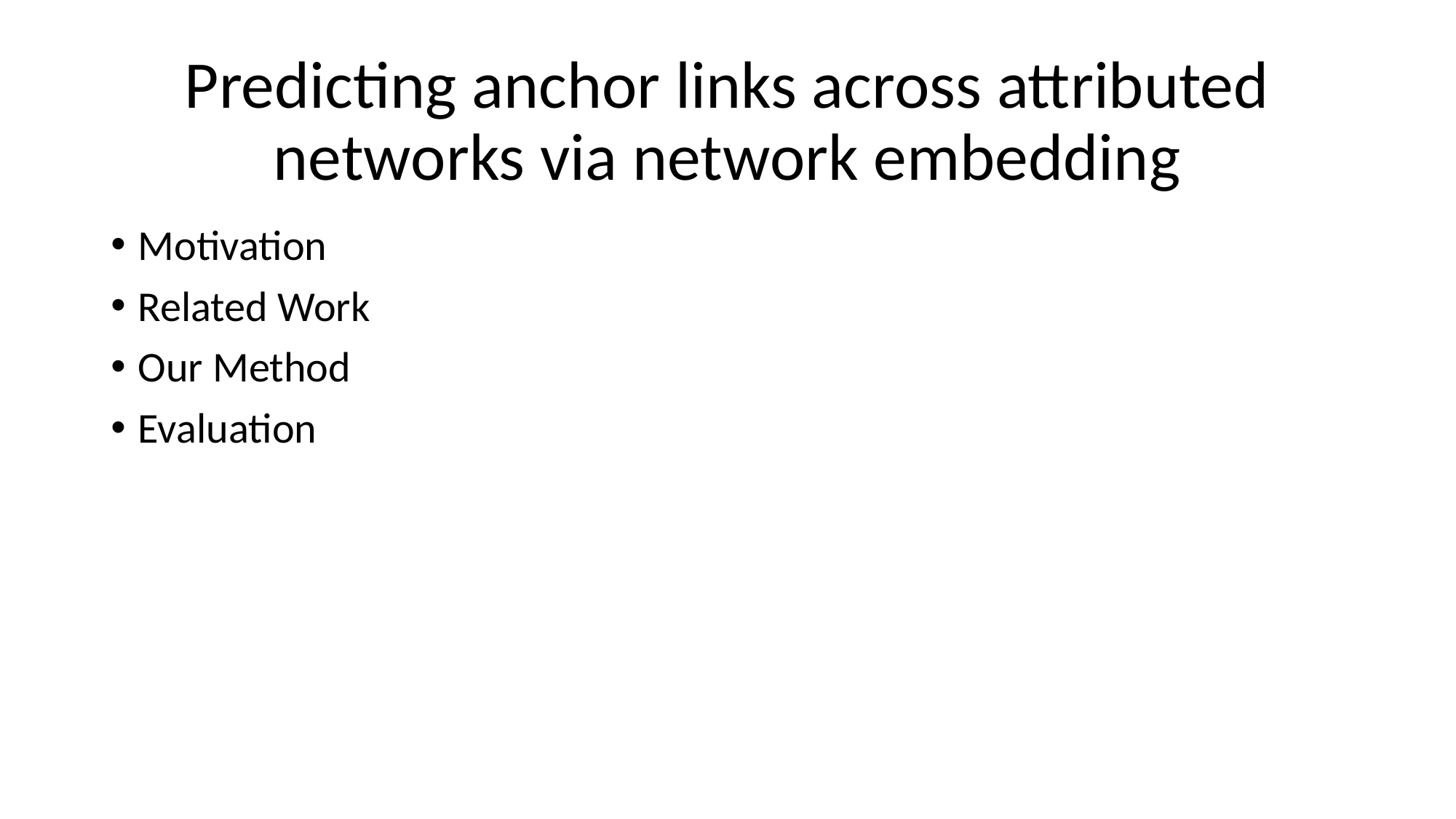

# Predicting anchor links across attributed networks via network embedding
Motivation
Related Work
Our Method
Evaluation